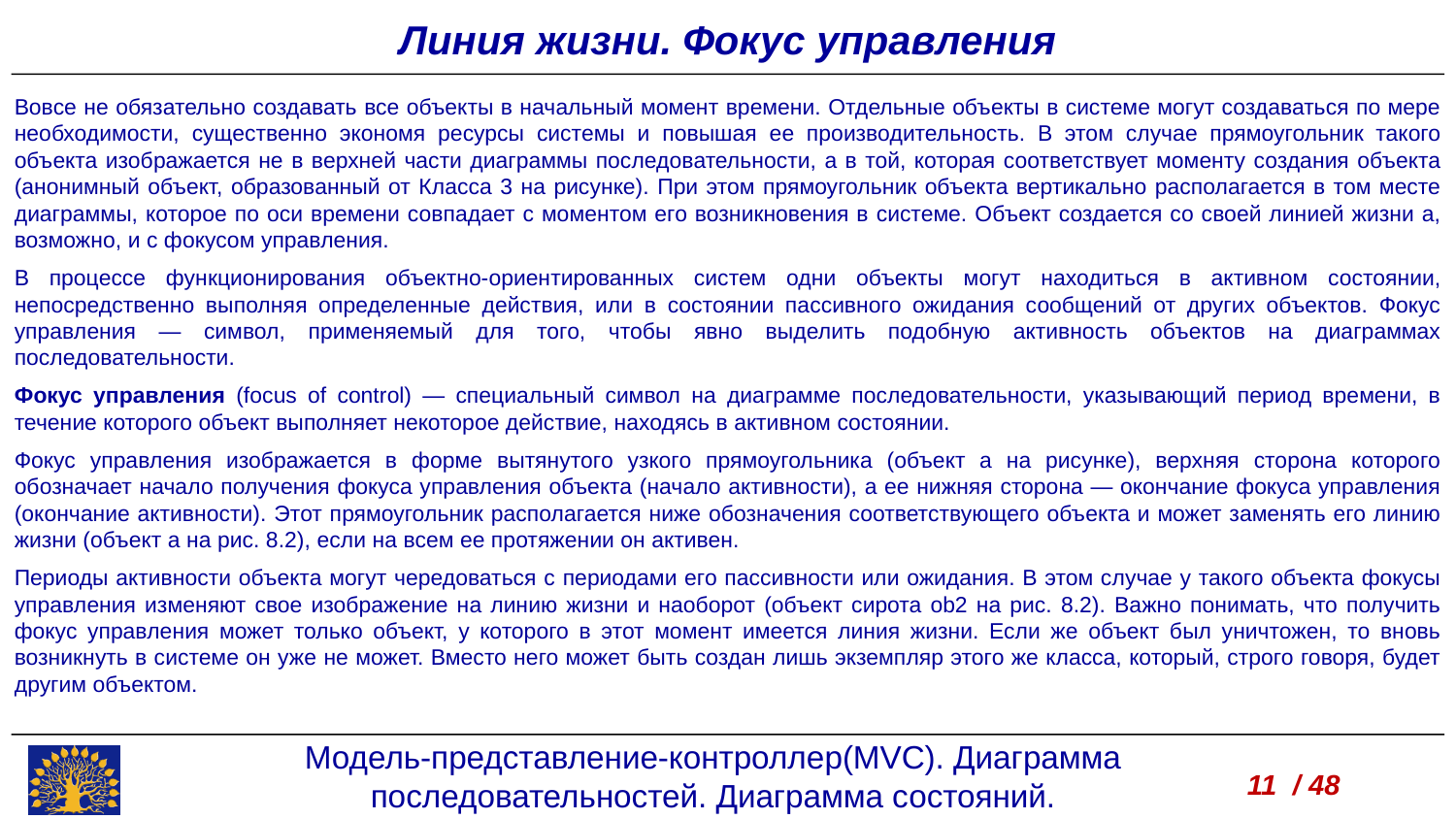

Линия жизни. Фокус управления
Вовсе не обязательно создавать все объекты в начальный момент времени. Отдельные объекты в системе могут создаваться по мере необходимости, существенно экономя ресурсы системы и повышая ее производительность. В этом случае прямоугольник такого объекта изображается не в верхней части диаграммы последовательности, а в той, которая соответствует моменту создания объекта (анонимный объект, образованный от Класса 3 на рисунке). При этом прямоугольник объекта вертикально располагается в том месте диаграммы, которое по оси времени совпадает с моментом его возникновения в системе. Объект создается со своей линией жизни а, возможно, и с фокусом управления.
В процессе функционирования объектно-ориентированных систем одни объекты могут находиться в активном состоянии, непосредственно выполняя определенные действия, или в состоянии пассивного ожидания сообщений от других объектов. Фокус управления — символ, применяемый для того, чтобы явно выделить подобную активность объектов на диаграммах последовательности.
Фокус управления (focus of control) — специальный символ на диаграмме последовательности, указывающий период времени, в течение которого объект выполняет некоторое действие, находясь в активном состоянии.
Фокус управления изображается в форме вытянутого узкого прямоугольника (объект а на рисунке), верхняя сторона которого обозначает начало получения фокуса управления объекта (начало активности), а ее нижняя сторона — окончание фокуса управления (окончание активности). Этот прямоугольник располагается ниже обозначения соответствующего объекта и может заменять его линию жизни (объект а на рис. 8.2), если на всем ее протяжении он активен.
Периоды активности объекта могут чередоваться с периодами его пассивности или ожидания. В этом случае у такого объекта фокусы управления изменяют свое изображение на линию жизни и наоборот (объект сирота ob2 на рис. 8.2). Важно понимать, что получить фокус управления может только объект, у которого в этот момент имеется линия жизни. Если же объект был уничтожен, то вновь возникнуть в системе он уже не может. Вместо него может быть создан лишь экземпляр этого же класса, который, строго говоря, будет другим объектом.